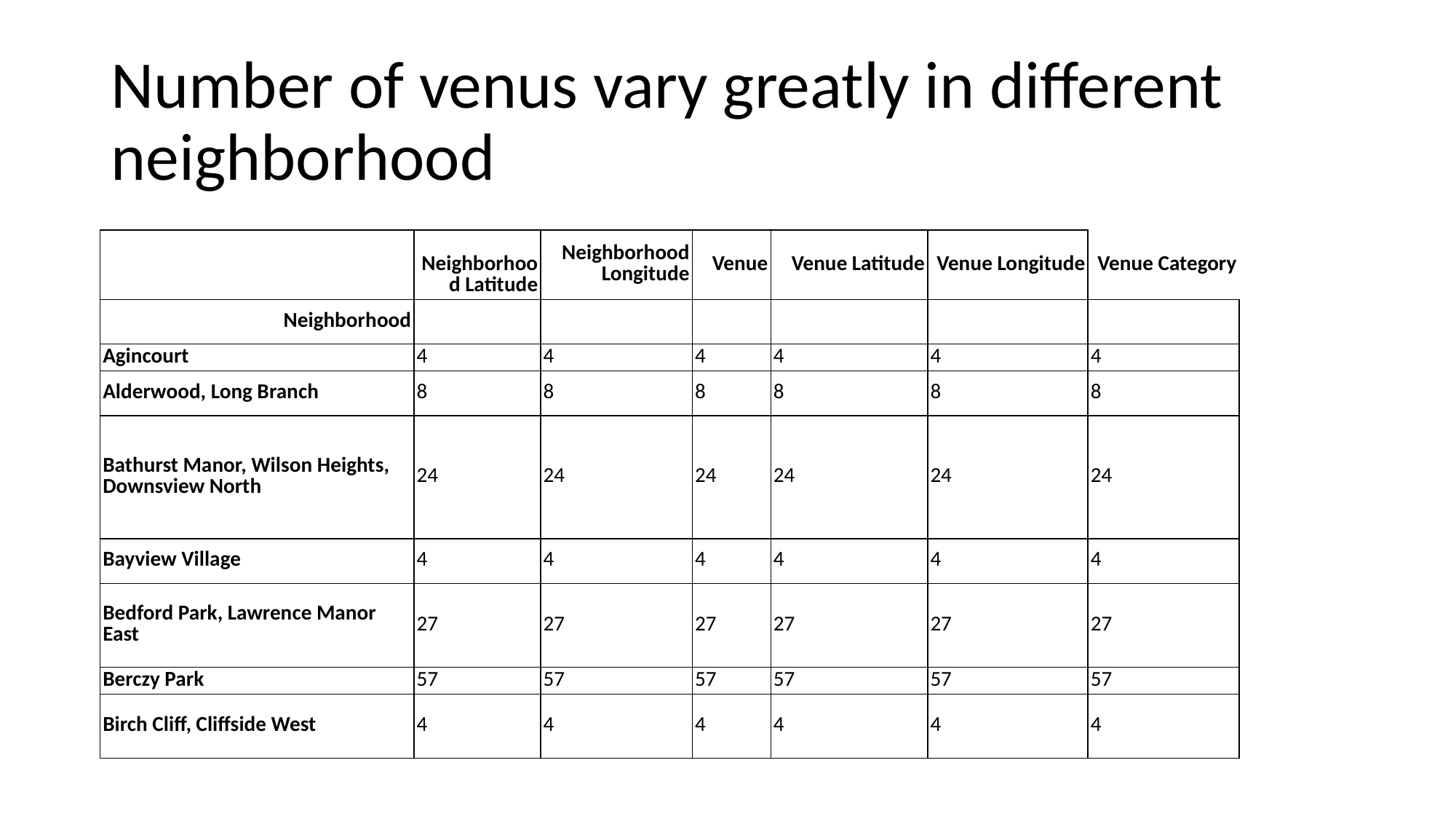

# Number of venus vary greatly in different neighborhood
|  | Neighborhood Latitude | Neighborhood Longitude | Venue | Venue Latitude | Venue Longitude | Venue Category |
| --- | --- | --- | --- | --- | --- | --- |
| Neighborhood |  |  |  |  |  |  |
| Agincourt | 4 | 4 | 4 | 4 | 4 | 4 |
| Alderwood, Long Branch | 8 | 8 | 8 | 8 | 8 | 8 |
| Bathurst Manor, Wilson Heights, Downsview North | 24 | 24 | 24 | 24 | 24 | 24 |
| Bayview Village | 4 | 4 | 4 | 4 | 4 | 4 |
| Bedford Park, Lawrence Manor East | 27 | 27 | 27 | 27 | 27 | 27 |
| Berczy Park | 57 | 57 | 57 | 57 | 57 | 57 |
| Birch Cliff, Cliffside West | 4 | 4 | 4 | 4 | 4 | 4 |